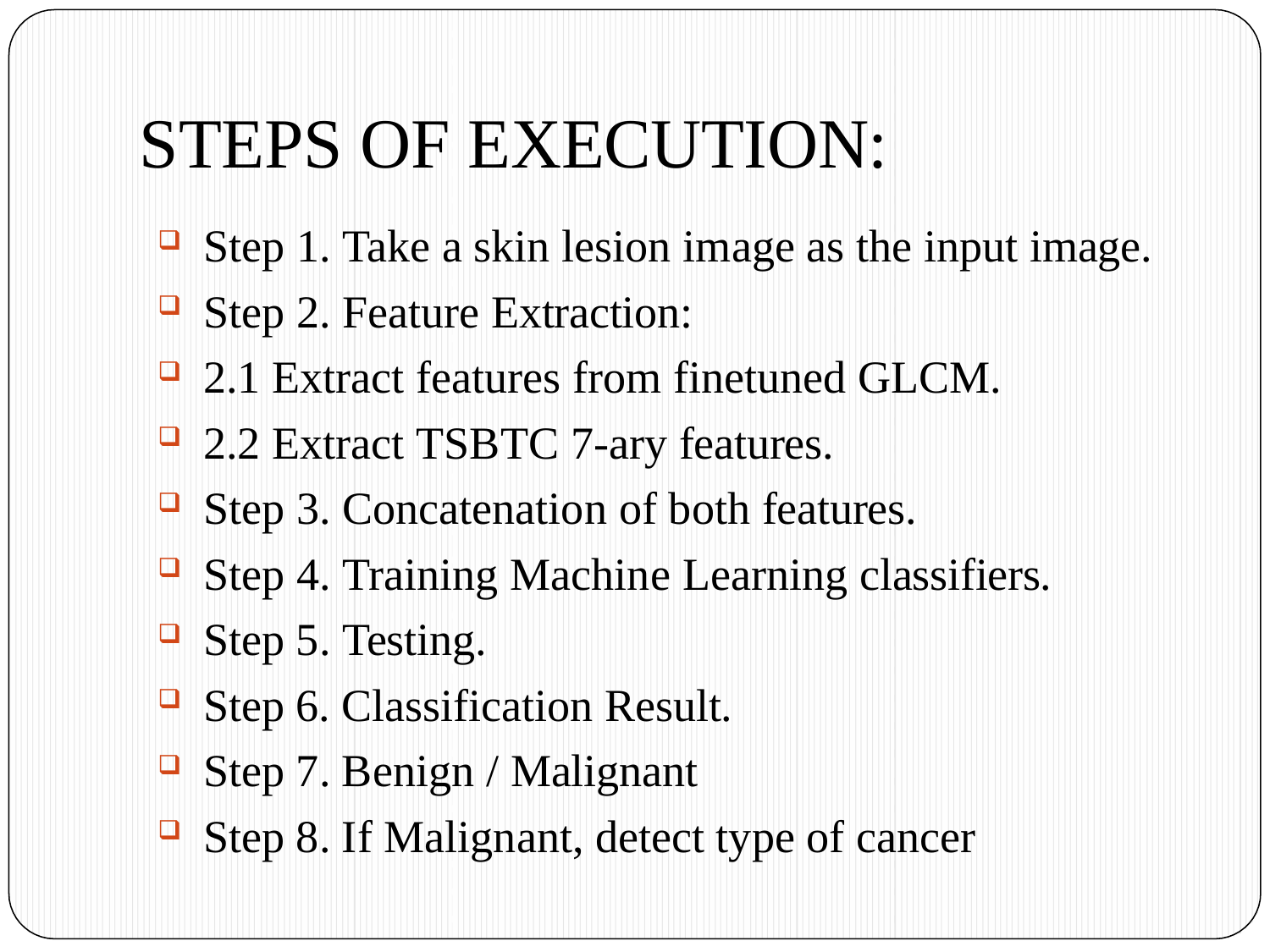

# STEPS OF EXECUTION:
Step 1. Take a skin lesion image as the input image.
Step 2. Feature Extraction:
2.1 Extract features from finetuned GLCM.
2.2 Extract TSBTC 7-ary features.
Step 3. Concatenation of both features.
Step 4. Training Machine Learning classifiers.
Step 5. Testing.
Step 6. Classification Result.
Step 7. Benign / Malignant
Step 8. If Malignant, detect type of cancer